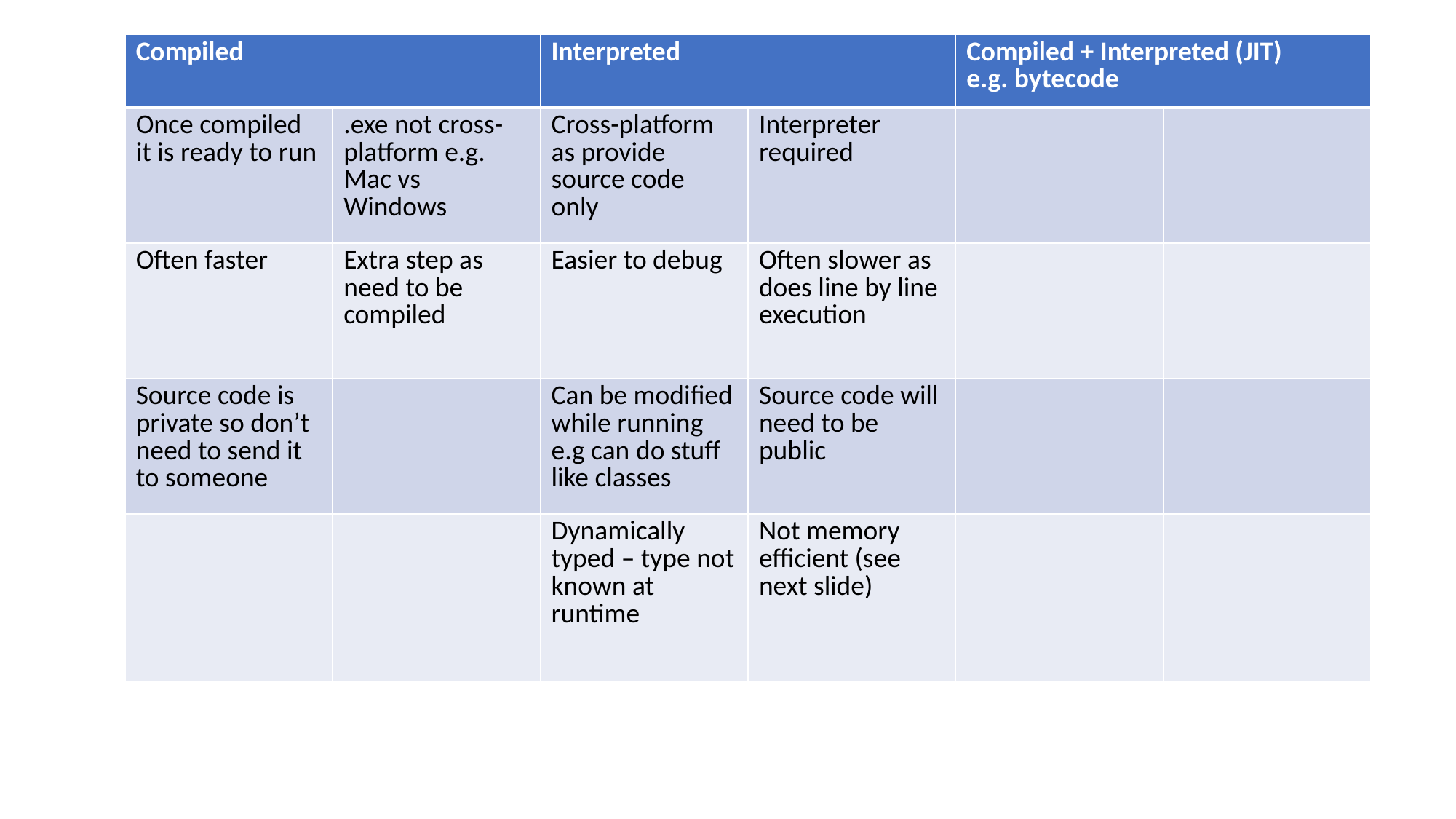

| Compiled |  | Interpreted |  | Compiled + Interpreted (JIT) e.g. bytecode |  |
| --- | --- | --- | --- | --- | --- |
| Once compiled it is ready to run | .exe not cross-platform e.g. Mac vs Windows | Cross-platform as provide source code only | Interpreter required |  |  |
| Often faster | Extra step as need to be compiled | Easier to debug | Often slower as does line by line execution |  |  |
| Source code is private so don’t need to send it to someone |  | Can be modified while running e.g can do stuff like classes | Source code will need to be public |  |  |
|  |  | Dynamically typed – type not known at runtime | Not memory efficient (see next slide) |  |  |